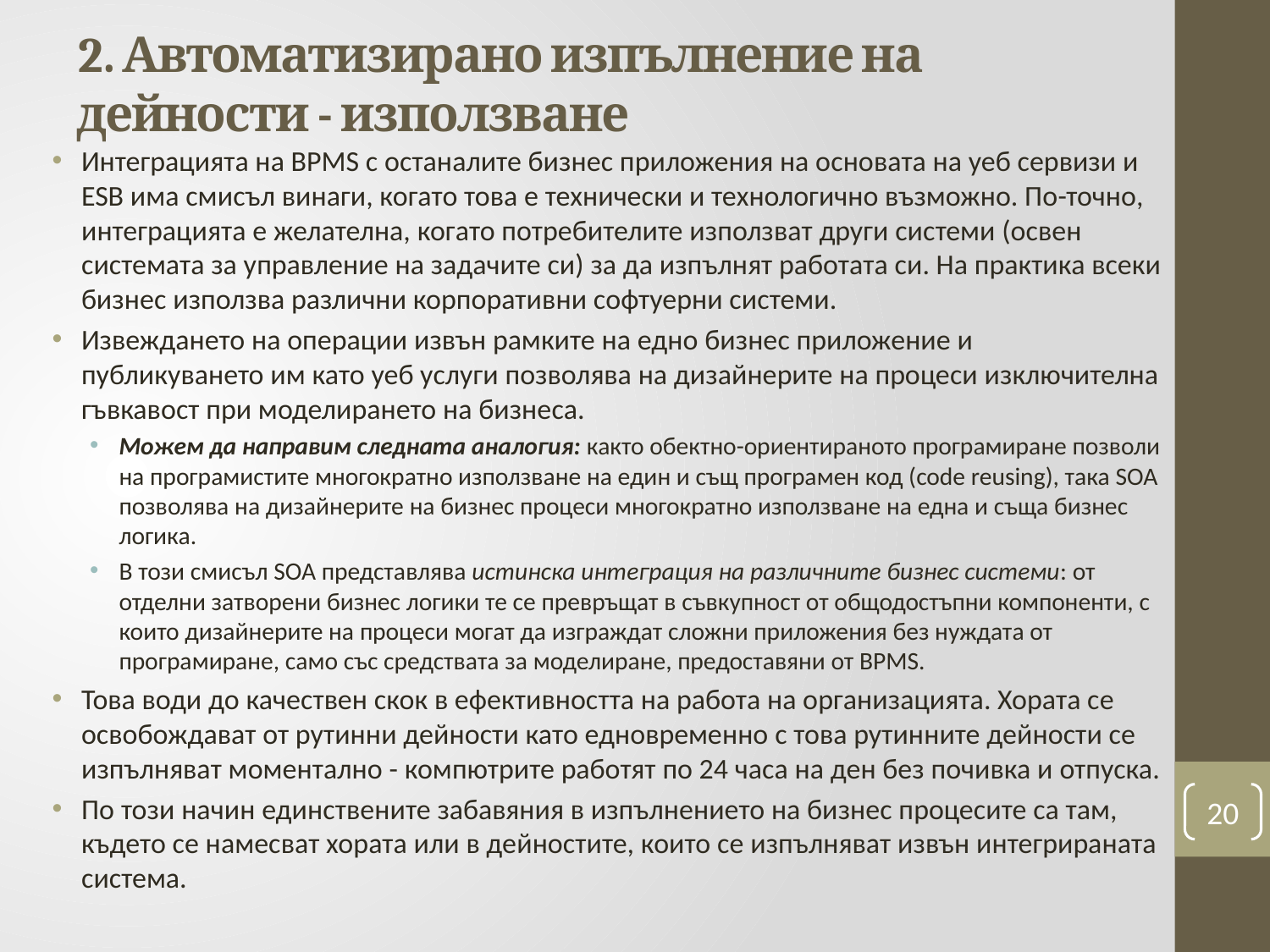

# 2. Автоматизирано изпълнение на дейности - използване
Интеграцията на BPMS с останалите бизнес приложения на основата на уеб сервизи и ESB има смисъл винаги, когато това е технически и технологично възможно. По-точно, интеграцията е желателна, когато потребителите използват други системи (освен системата за управление на задачите си) за да изпълнят работата си. На практика всеки бизнес използва различни корпоративни софтуерни системи.
Извеждането на операции извън рамките на едно бизнес приложение и публикуването им като уеб услуги позволява на дизайнерите на процеси изключителна гъвкавост при моделирането на бизнеса.
Можем да направим следната аналогия: както обектно-ориентираното програмиране позволи на програмистите многократно използване на един и същ програмен код (code reusing), така SOA позволява на дизайнерите на бизнес процеси многократно използване на една и съща бизнес логика.
В този смисъл SOA представлява истинска интеграция на различните бизнес системи: от отделни затворени бизнес логики те се превръщат в съвкупност от общодостъпни компоненти, с които дизайнерите на процеси могат да изграждат сложни приложения без нуждата от програмиране, само със средствата за моделиране, предоставяни от BPMS.
Това води до качествен скок в ефективността на работа на организацията. Хората се освобождават от рутинни дейности като едновременно с това рутинните дейности се изпълняват моментално - компютрите работят по 24 часа на ден без почивка и отпуска.
По този начин единствените забавяния в изпълнението на бизнес процесите са там, където се намесват хората или в дейностите, които се изпълняват извън интегрираната система.

20